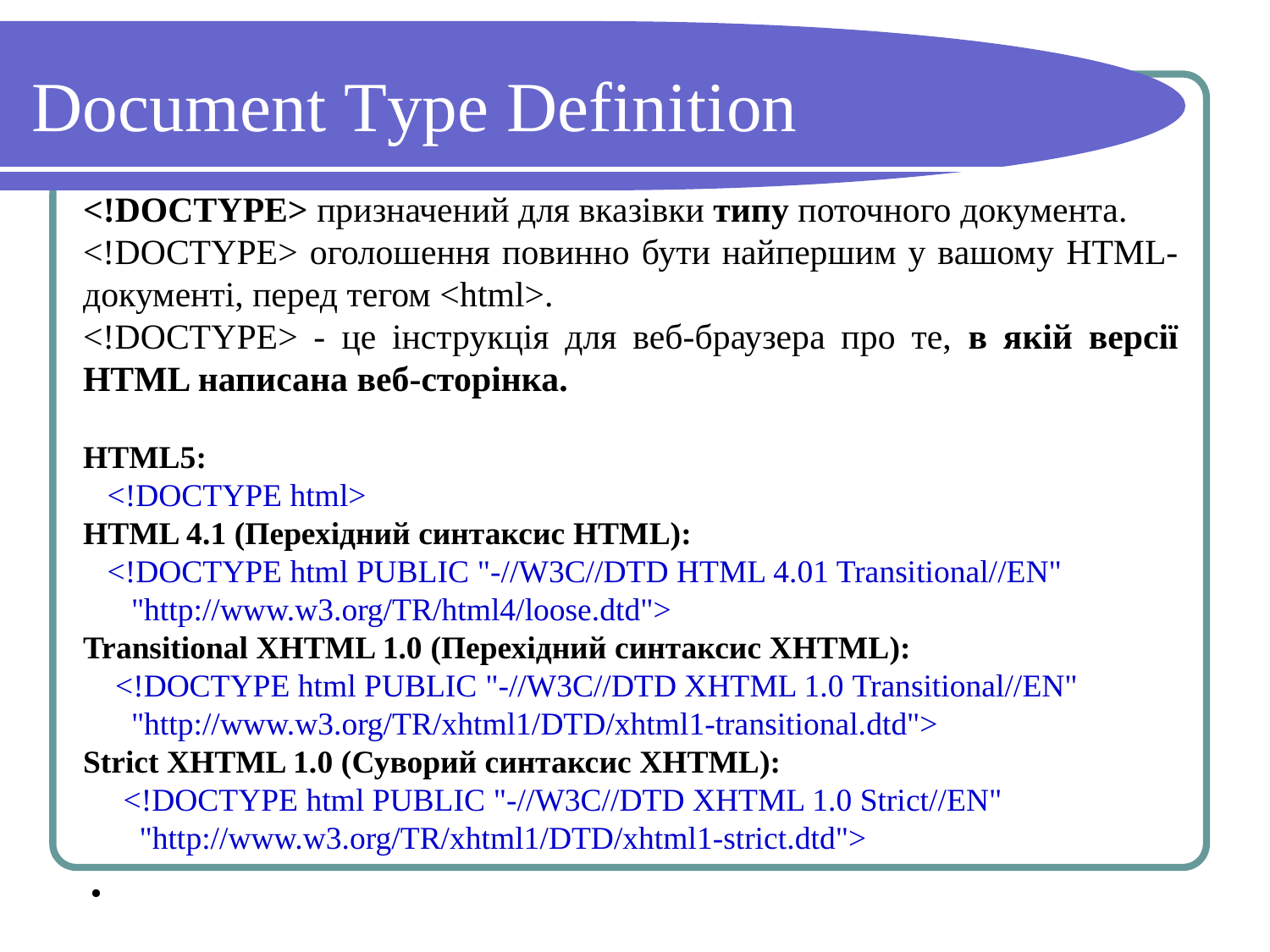

Document Type Definition
<!DOCTYPE> призначений для вказівки типу поточного документа.
<!DOCTYPE> оголошення повинно бути найпершим у вашому HTML-документі, перед тегом <html>.
<!DOCTYPE> - це інструкція для веб-браузера про те, в якій версії HTML написана веб-сторінка.

HTML5:
   <!DOCTYPE html>
HTML 4.1 (Перехідний синтаксис HTML):
   <!DOCTYPE html PUBLIC "-//W3C//DTD HTML 4.01 Transitional//EN"
      "http://www.w3.org/TR/html4/loose.dtd">
Transitional XHTML 1.0 (Перехідний синтаксис XHTML):
    <!DOCTYPE html PUBLIC "-//W3C//DTD XHTML 1.0 Transitional//EN"
      "http://www.w3.org/TR/xhtml1/DTD/xhtml1-transitional.dtd">
Strict XHTML 1.0 (Суворий синтаксис XHTML):
     <!DOCTYPE html PUBLIC "-//W3C//DTD XHTML 1.0 Strict//EN"
       "http://www.w3.org/TR/xhtml1/DTD/xhtml1-strict.dtd">
●